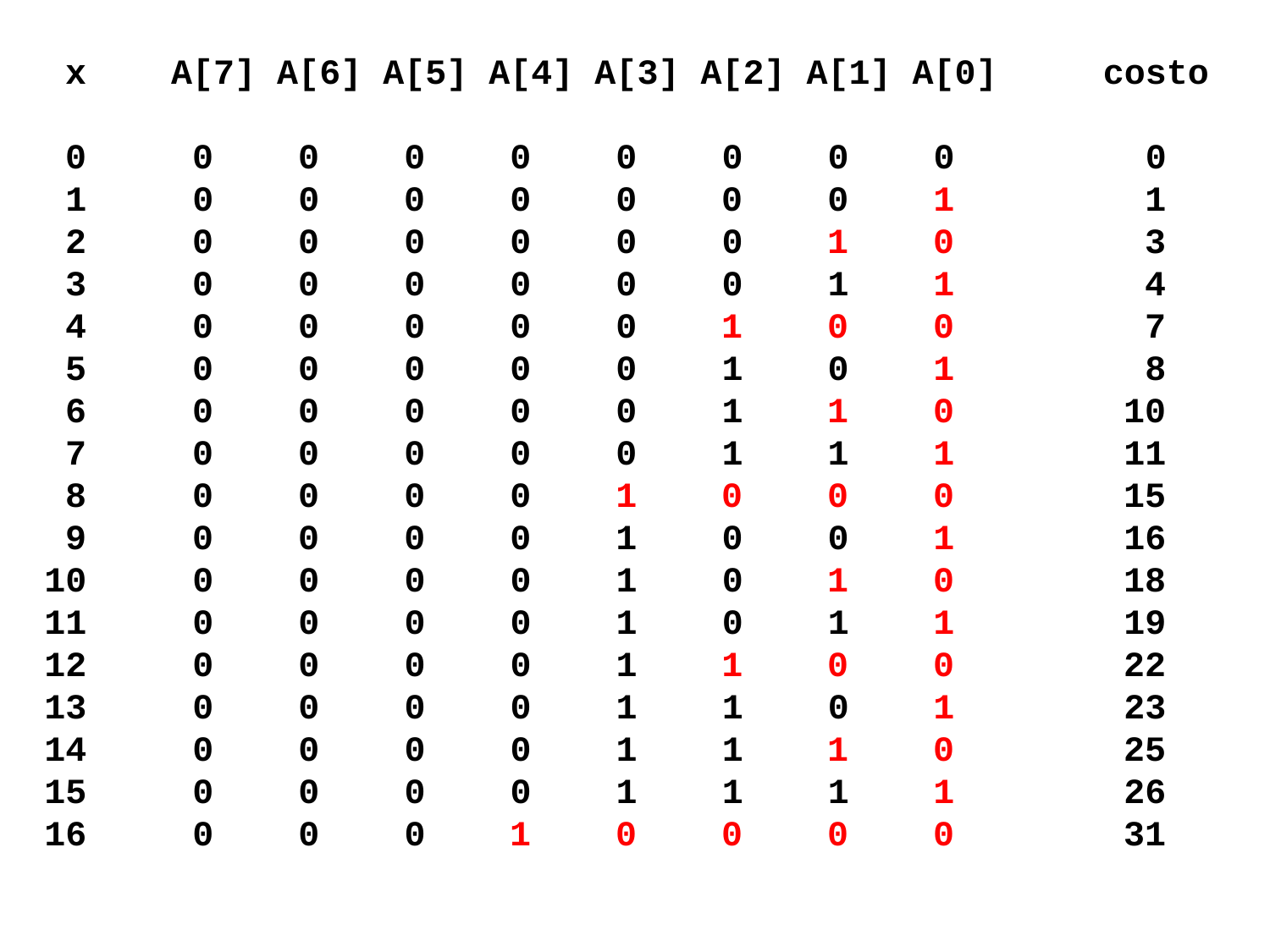

8     0    0    0    0    1    0    0    0        15

 9     0    0    0    0    1    0    0    1        16

10     0    0    0    0    1    0    1    0        18

14     0    0    0    0    1    1    1    0        25

13     0    0    0    0    1    1    0    1        23

11     0    0    0    0    1    0    1    1        19

12     0    0    0    0    1    1    0    0        22

15     0    0    0    0    1    1    1    1        26

16     0    0    0    1    0    0    0    0        31
 x    A[7] A[6] A[5] A[4] A[3] A[2] A[1] A[0]     costo

 0     0    0    0    0    0    0    0    0         0

 1     0    0    0    0    0    0    0    1         1

 2     0    0    0    0    0    0    1    0         3

 3     0    0    0    0    0    0    1    1         4

 4     0    0    0    0    0    1    0    0         7

 5     0    0    0    0    0    1    0    1         8

 6     0    0    0    0    0    1    1    0        10

 7     0    0    0    0    0    1    1    1        11